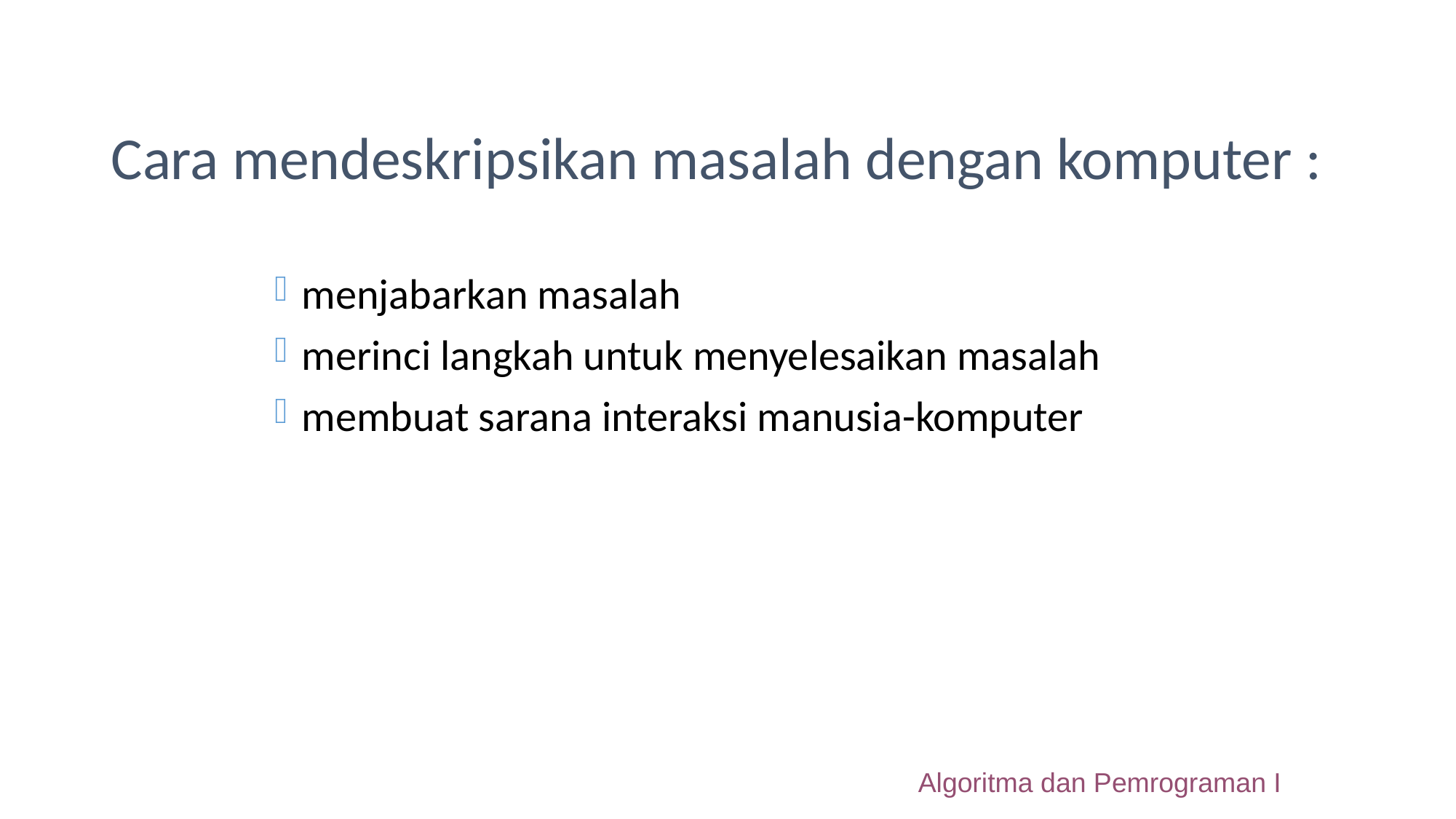

# Cara mendeskripsikan masalah dengan komputer :
menjabarkan masalah
merinci langkah untuk menyelesaikan masalah
membuat sarana interaksi manusia-komputer
Algoritma dan Pemrograman I